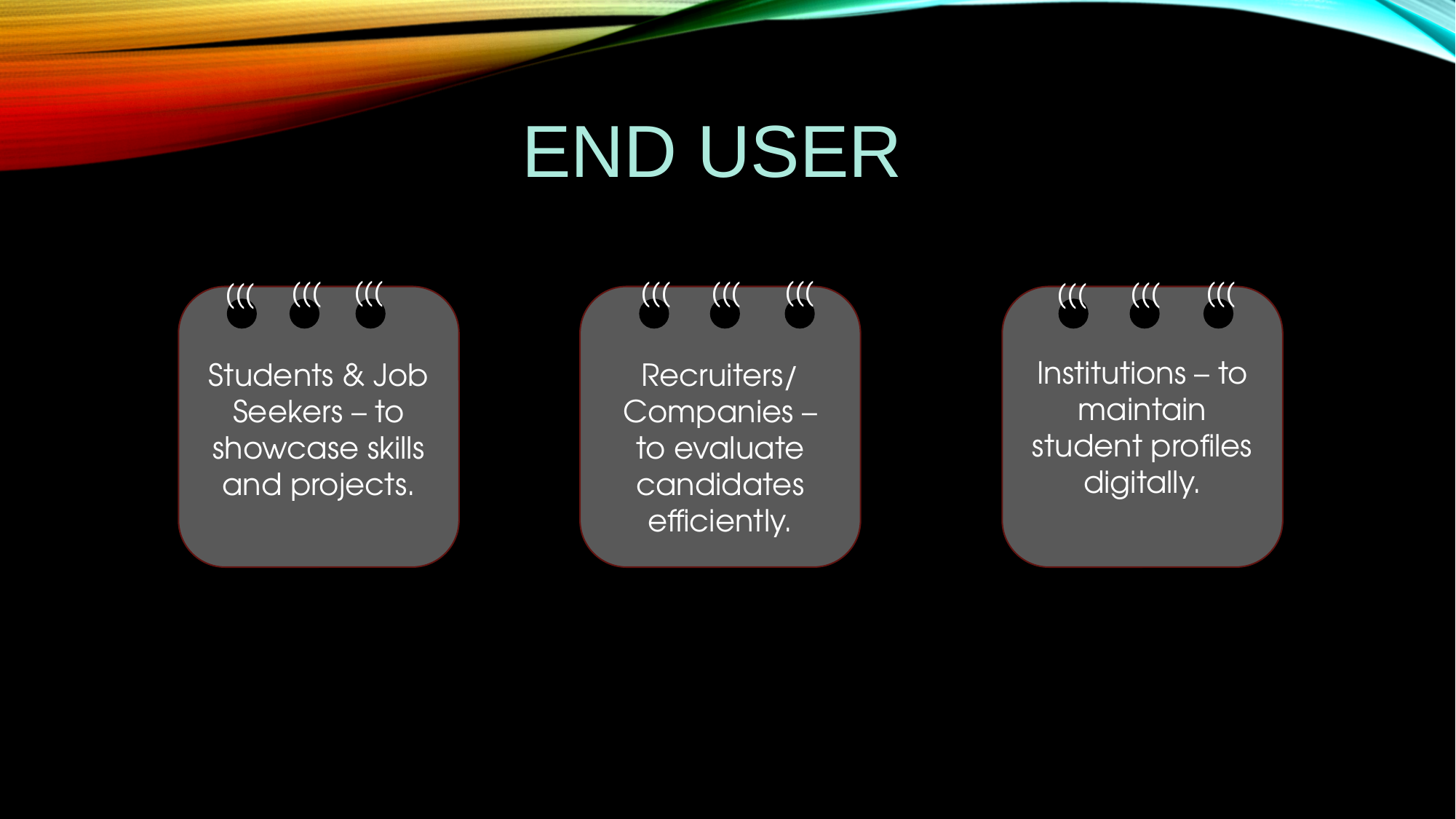

# END USER
(((
(((
(((
(((
(((
(((
(((
(((
(((

Students & Job Seekers – to showcase skills and projects.

Recruiters/Companies – to evaluate candidates efficiently.

Institutions – to maintain student profiles digitally.